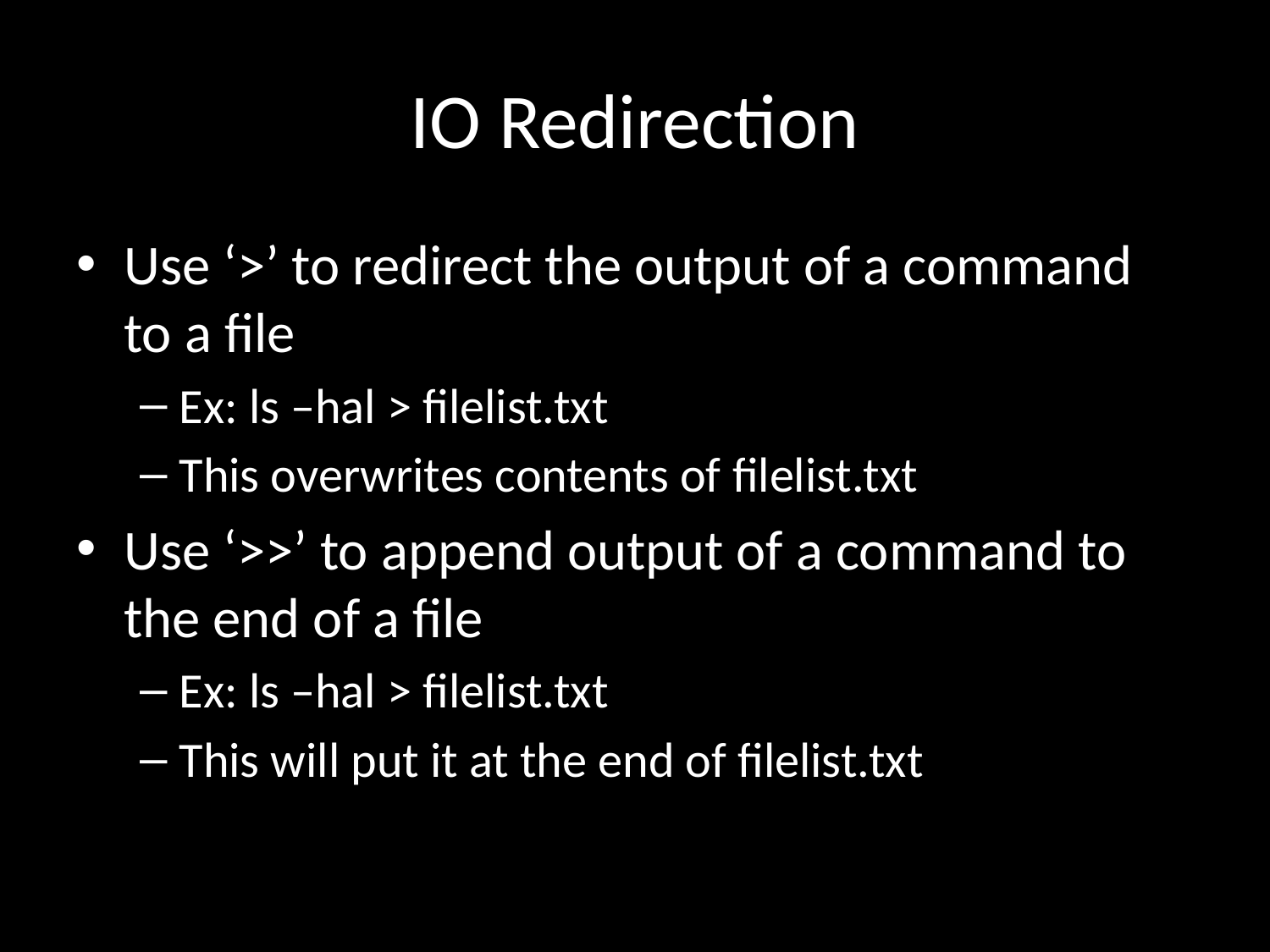

# IO Redirection
Use ‘>’ to redirect the output of a command to a file
Ex: ls –hal > filelist.txt
This overwrites contents of filelist.txt
Use ‘>>’ to append output of a command to the end of a file
Ex: ls –hal > filelist.txt
This will put it at the end of filelist.txt